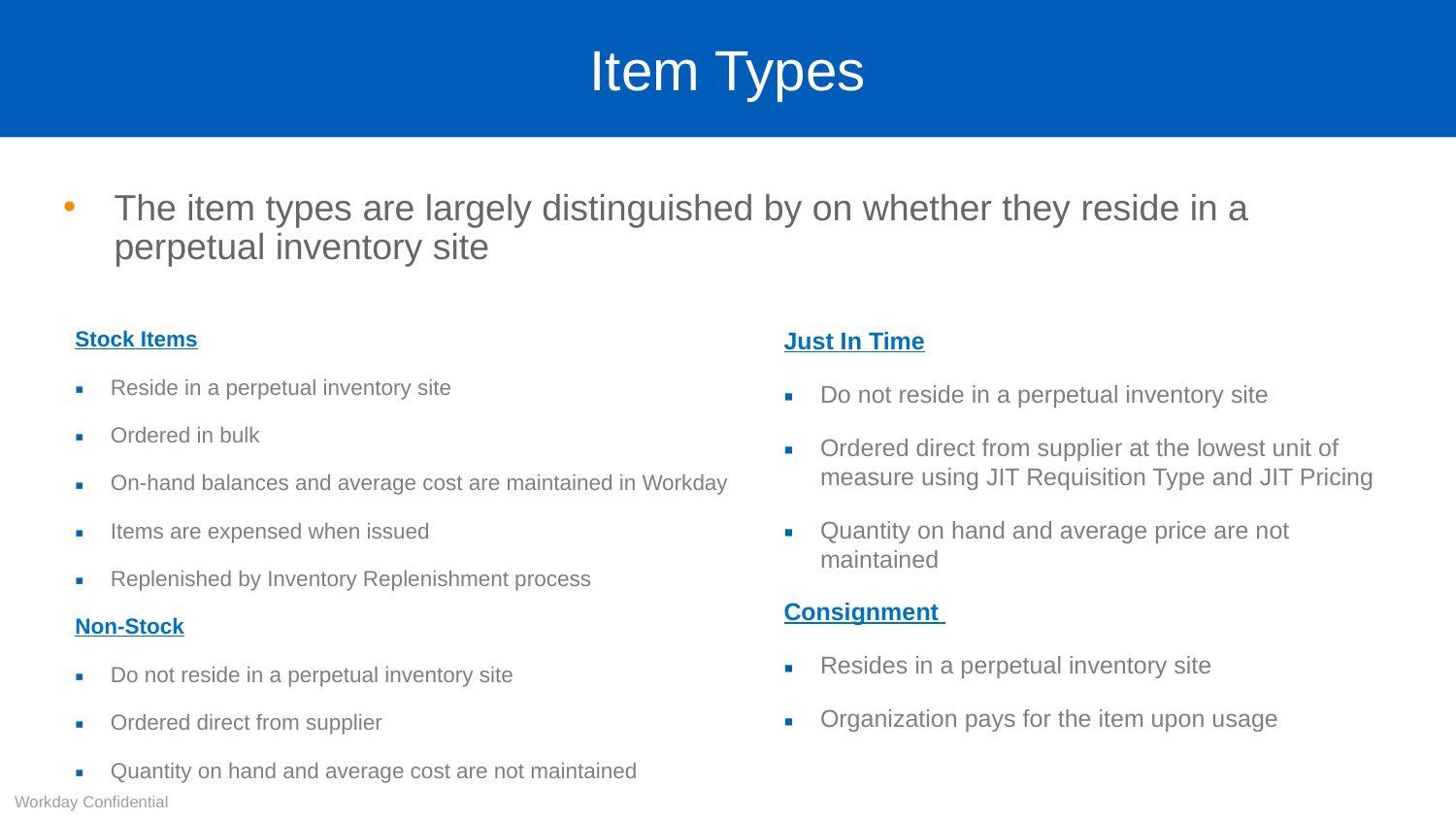

# Item Types
The item types are largely distinguished by on whether they reside in a perpetual inventory site

Stock Items
Reside in a perpetual inventory site
Ordered in bulk
On-hand balances and average cost are maintained in Workday
Items are expensed when issued
Replenished by Inventory Replenishment process
Non-Stock
Do not reside in a perpetual inventory site
Ordered direct from supplier
Quantity on hand and average cost are not maintained

Just In Time
Do not reside in a perpetual inventory site
Ordered direct from supplier at the lowest unit of measure using JIT Requisition Type and JIT Pricing
Quantity on hand and average price are not maintained
Consignment
Resides in a perpetual inventory site
Organization pays for the item upon usage

Workday Confidential